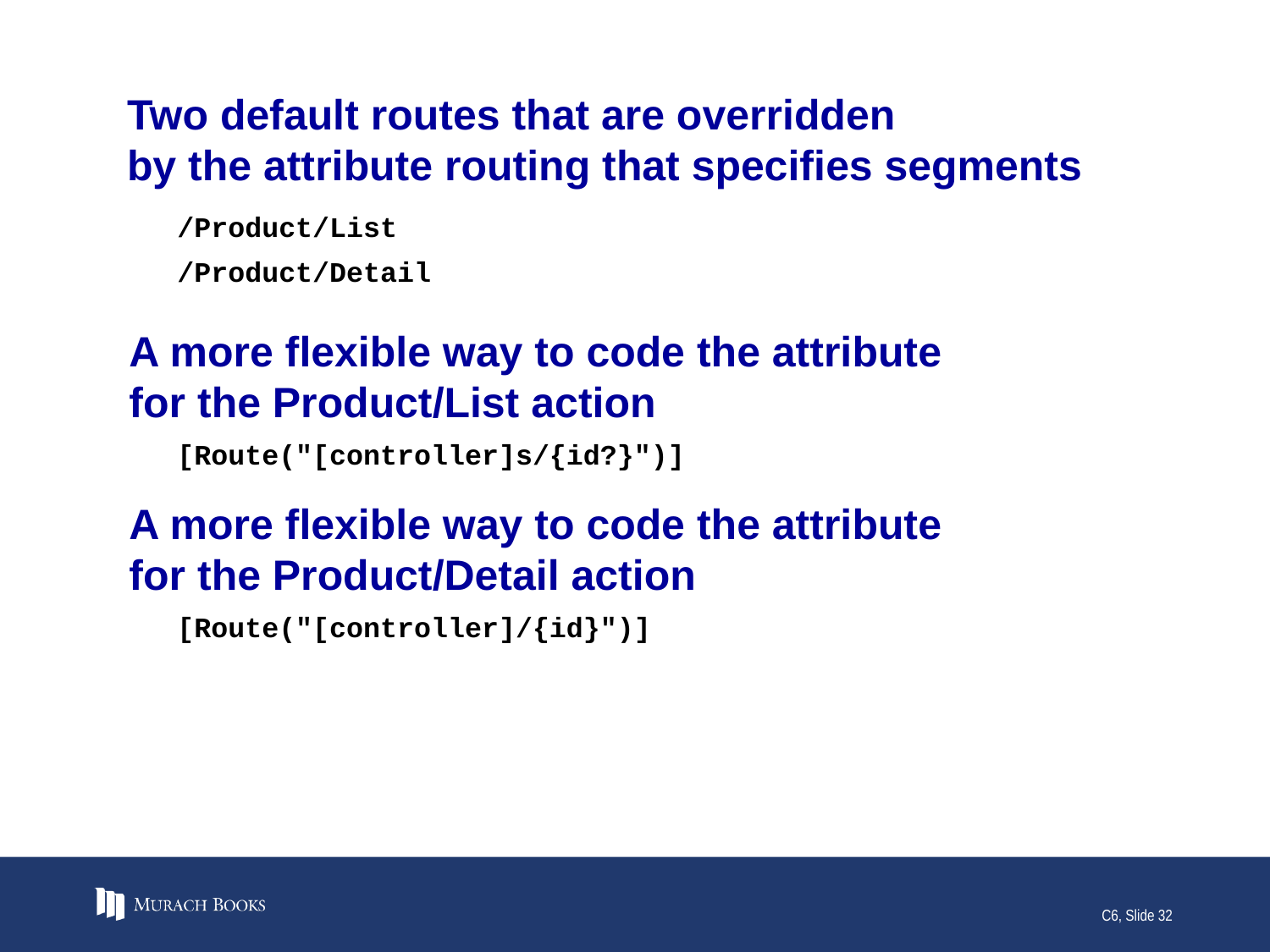

# Two default routes that are overridden by the attribute routing that specifies segments
/Product/List
/Product/Detail
A more flexible way to code the attribute
for the Product/List action
[Route("[controller]s/{id?}")]
A more flexible way to code the attribute
for the Product/Detail action
[Route("[controller]/{id}")]

C6, Slide 32